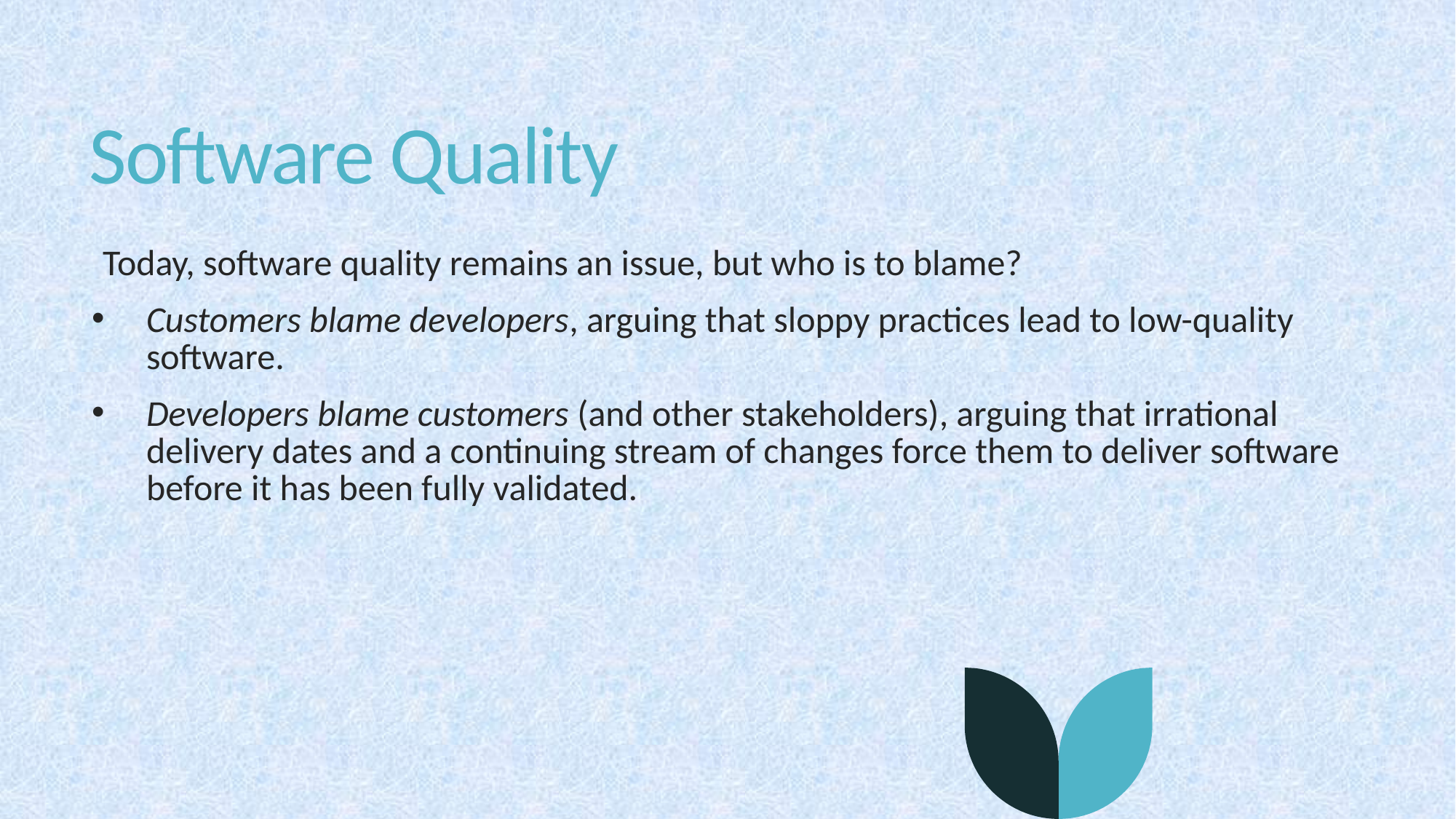

# Software Quality
Today, software quality remains an issue, but who is to blame?
Customers blame developers, arguing that sloppy practices lead to low-quality software.
Developers blame customers (and other stakeholders), arguing that irrational delivery dates and a continuing stream of changes force them to deliver software before it has been fully validated.
7